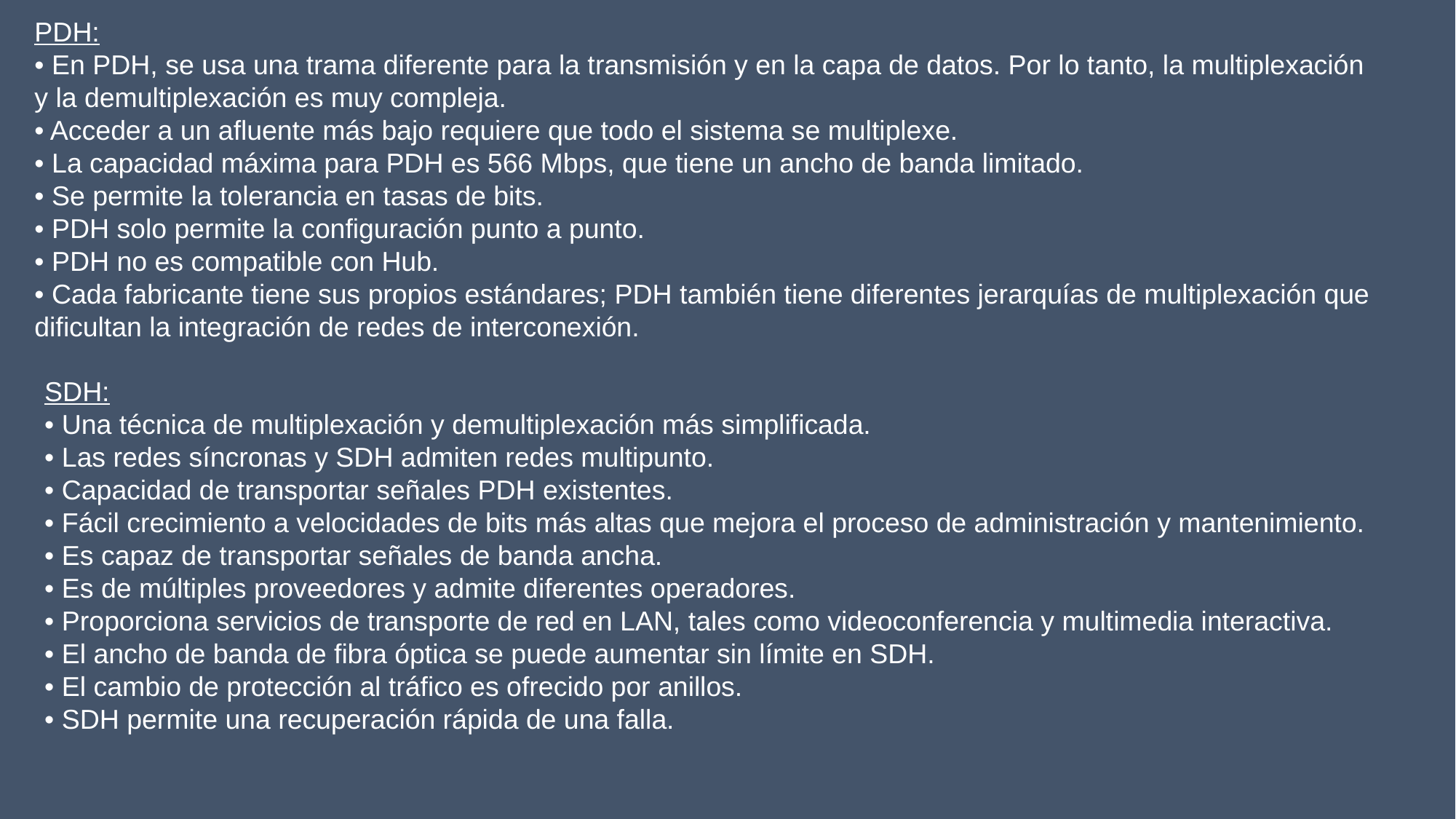

PDH:
• En PDH, se usa una trama diferente para la transmisión y en la capa de datos. Por lo tanto, la multiplexación y la demultiplexación es muy compleja.
• Acceder a un afluente más bajo requiere que todo el sistema se multiplexe.
• La capacidad máxima para PDH es 566 Mbps, que tiene un ancho de banda limitado.
• Se permite la tolerancia en tasas de bits.
• PDH solo permite la configuración punto a punto.
• PDH no es compatible con Hub.
• Cada fabricante tiene sus propios estándares; PDH también tiene diferentes jerarquías de multiplexación que dificultan la integración de redes de interconexión.
SDH:
• Una técnica de multiplexación y demultiplexación más simplificada.
• Las redes síncronas y SDH admiten redes multipunto.
• Capacidad de transportar señales PDH existentes.
• Fácil crecimiento a velocidades de bits más altas que mejora el proceso de administración y mantenimiento.
• Es capaz de transportar señales de banda ancha.
• Es de múltiples proveedores y admite diferentes operadores.
• Proporciona servicios de transporte de red en LAN, tales como videoconferencia y multimedia interactiva.
• El ancho de banda de fibra óptica se puede aumentar sin límite en SDH.
• El cambio de protección al tráfico es ofrecido por anillos.
• SDH permite una recuperación rápida de una falla.